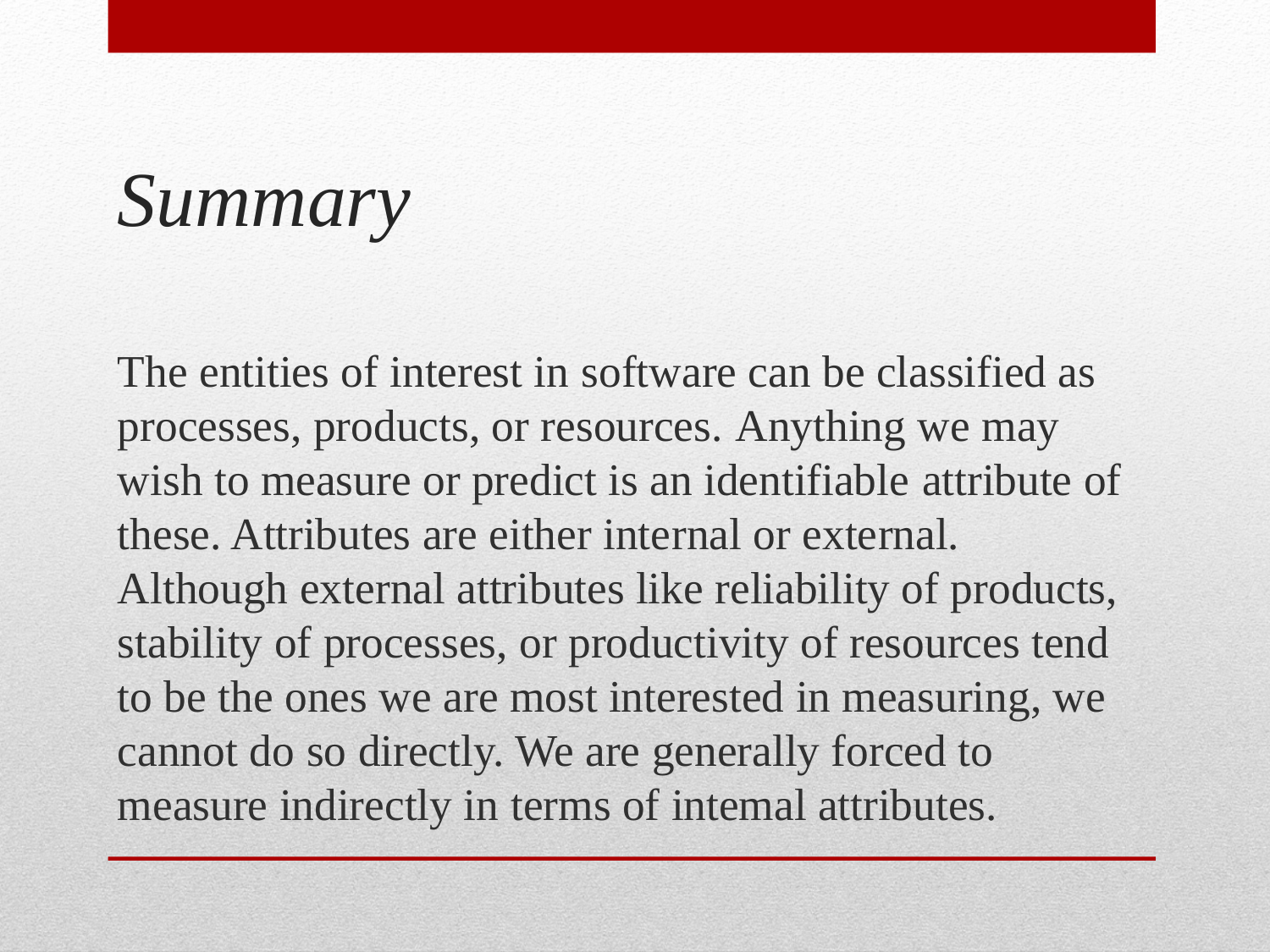

# Summary
The entities of interest in software can be classified as processes, products, or resources. Anything we may wish to measure or predict is an identifiable attribute of these. Attributes are either internal or external. Although external attributes like reliability of products, stability of processes, or productivity of resources tend to be the ones we are most interested in measuring, we cannot do so directly. We are generally forced to measure indirectly in terms of intemal attributes.